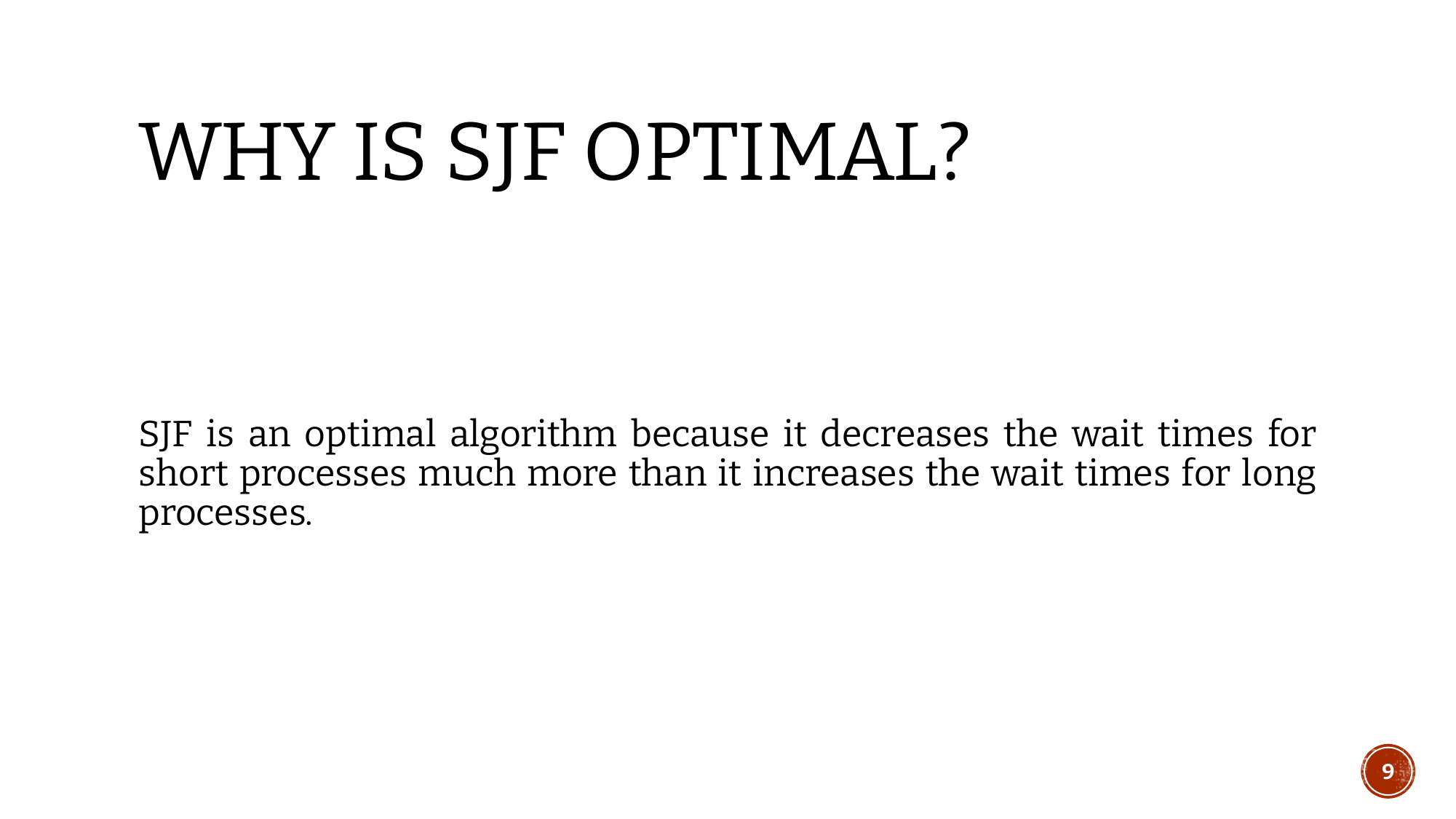

# Why is SJF optimal?

SJF is an optimal algorithm because it decreases the wait times for short processes much more than it increases the wait times for long processes.
9